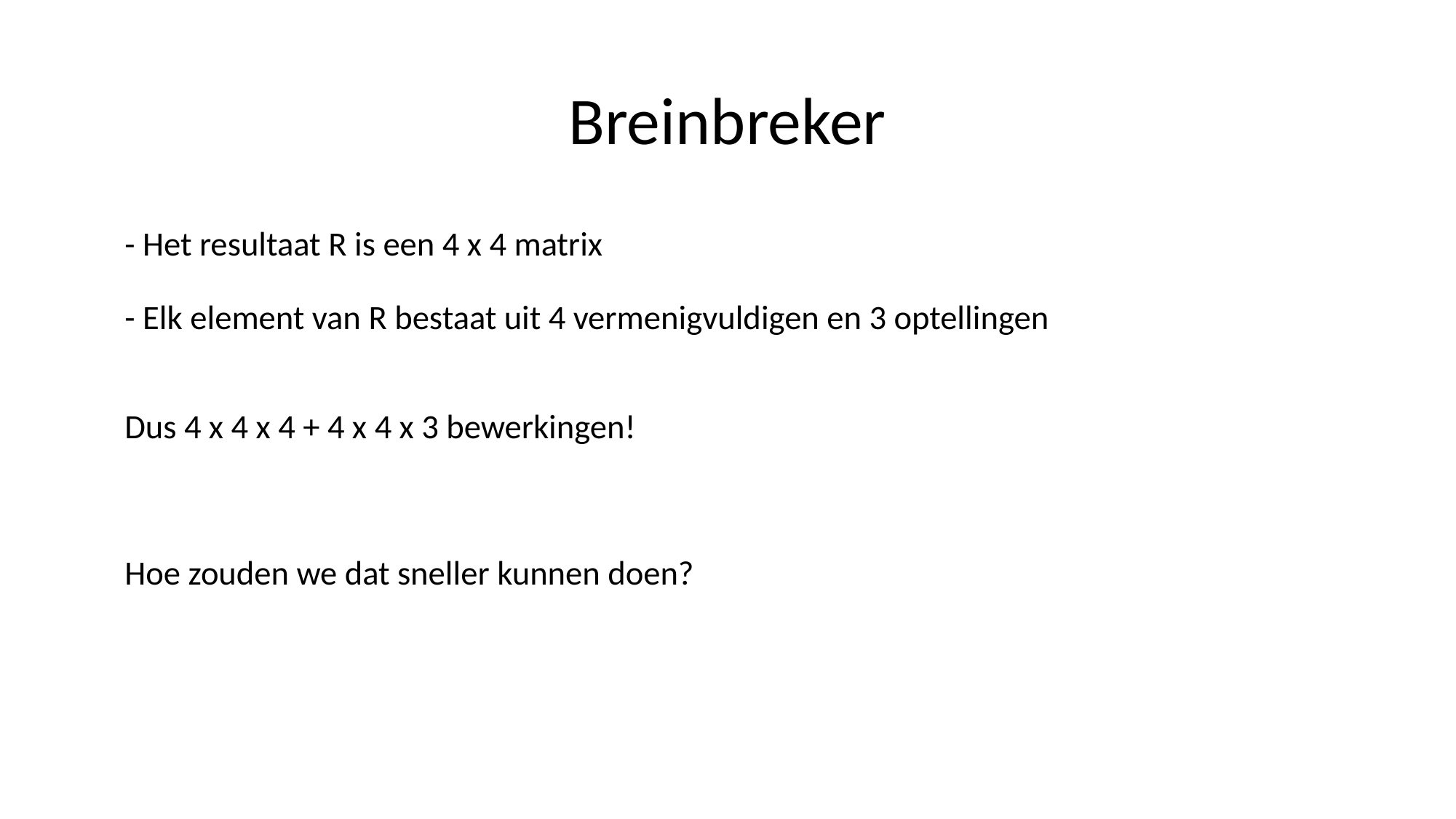

# Breinbreker
- Het resultaat R is een 4 x 4 matrix

- Elk element van R bestaat uit 4 vermenigvuldigen en 3 optellingen

Dus 4 x 4 x 4 + 4 x 4 x 3 bewerkingen!

Hoe zouden we dat sneller kunnen doen?